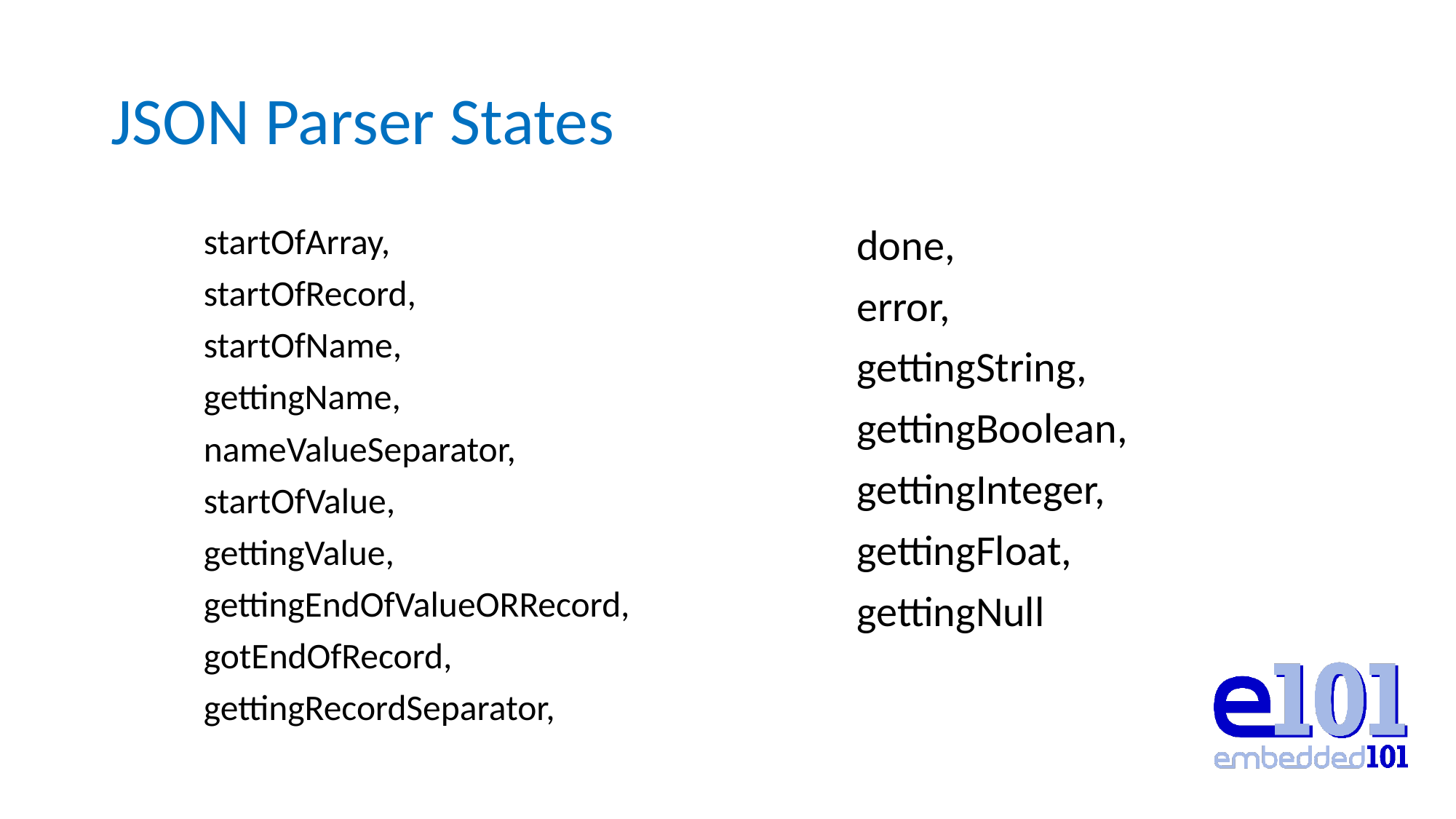

# JSON Parser States
	startOfArray,
	startOfRecord,
	startOfName,
	gettingName,
	nameValueSeparator,
	startOfValue,
	gettingValue,
	gettingEndOfValueORRecord,
	gotEndOfRecord,
	gettingRecordSeparator,
done,
	error,
	gettingString,
	gettingBoolean,
	gettingInteger,
	gettingFloat,
	gettingNull